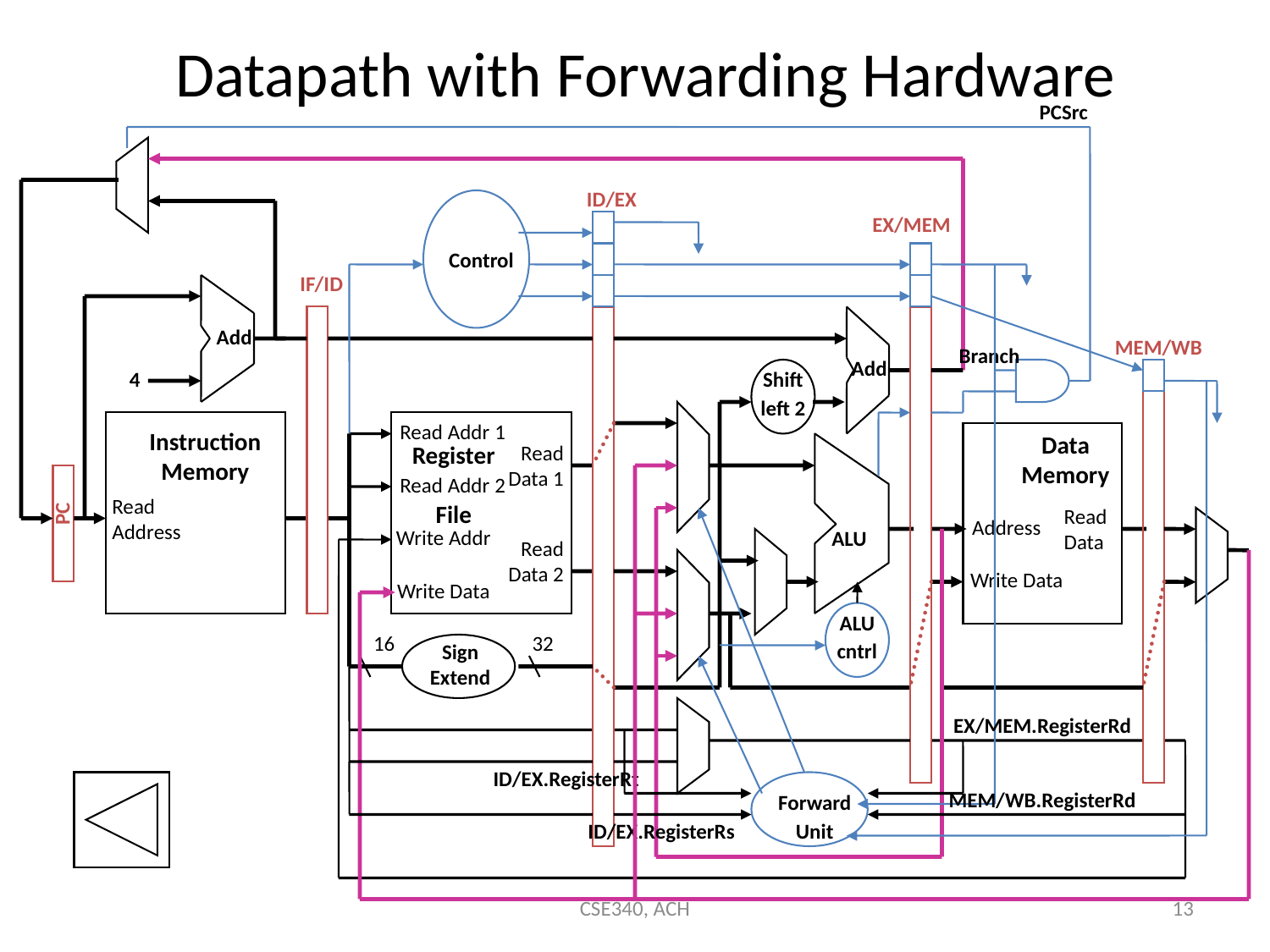

# Datapath with Forwarding Hardware
PCSrc

ID/EX

EX/MEM

Control

IF/ID

Add
MEM/WB

Branch
Add
4

Shift
left 2

Read Addr 1

Instruction
Memory

Data
Memory

Register

File
Read
 Data 1

Read Addr 2

Read
Address

PC
Read
Data

Address

Write Addr
ALU
Read
 Data 2

Write Data

Write Data

ALU
cntrl

16
32

Sign
Extend

Forward
Unit

EX/MEM.RegisterRd

MEM/WB.RegisterRd

ID/EX.RegisterRt

ID/EX.RegisterRs

CSE340, ACH
13